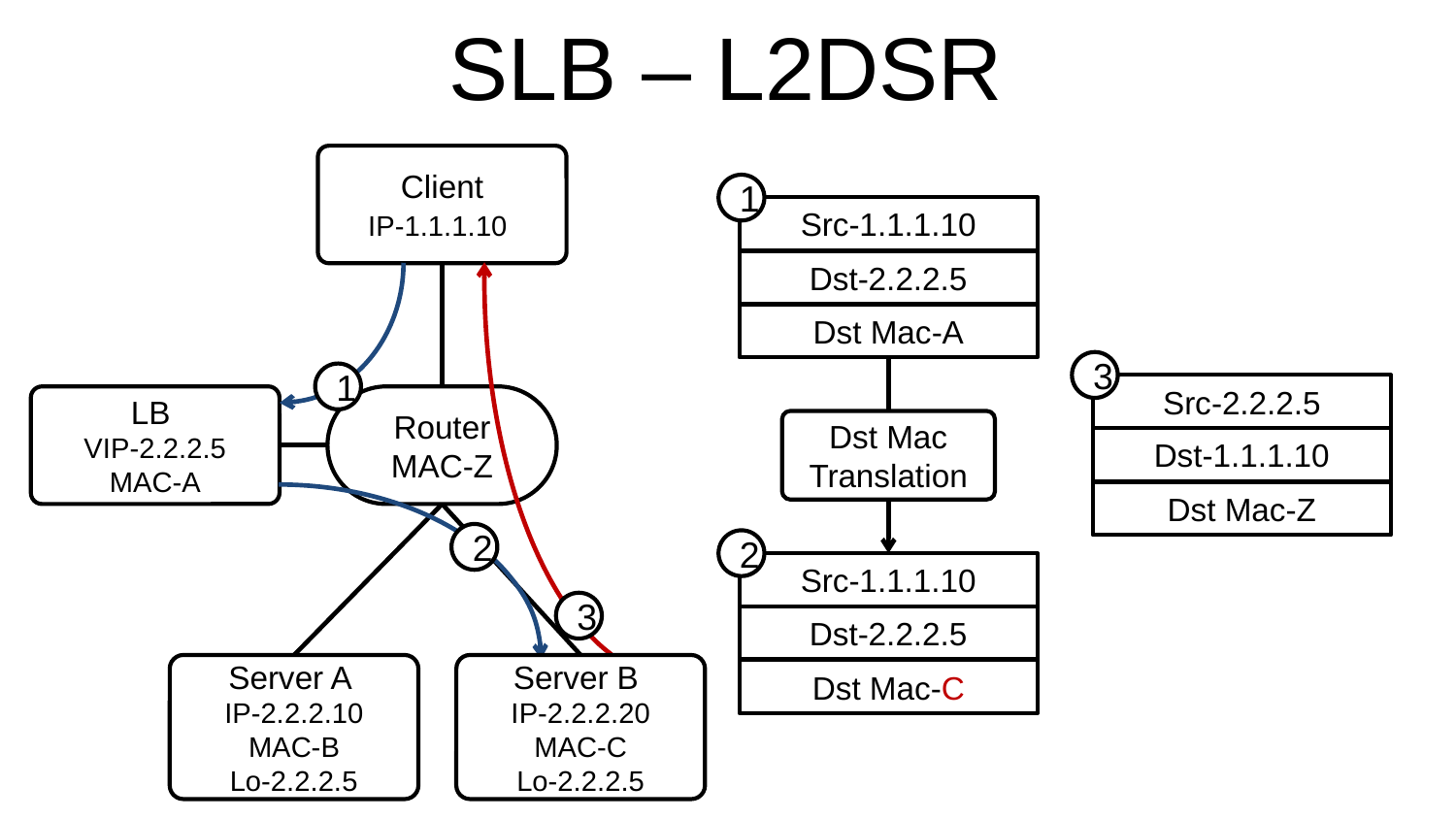

# SLB – L2DSR

Client
IP-1.1.1.10
1
Src-1.1.1.10
Dst-2.2.2.5
Dst Mac-A
3
1
Src-2.2.2.5
LB
VIP-2.2.2.5
MAC-A
Router
MAC-Z

Dst Mac
Translation
Dst-1.1.1.10
Dst Mac-Z
2
2
Src-1.1.1.10
3
Dst-2.2.2.5
Server A
IP-2.2.2.10
MAC-B
Lo-2.2.2.5
Server B
IP-2.2.2.20
MAC-C
Lo-2.2.2.5
Dst Mac-C